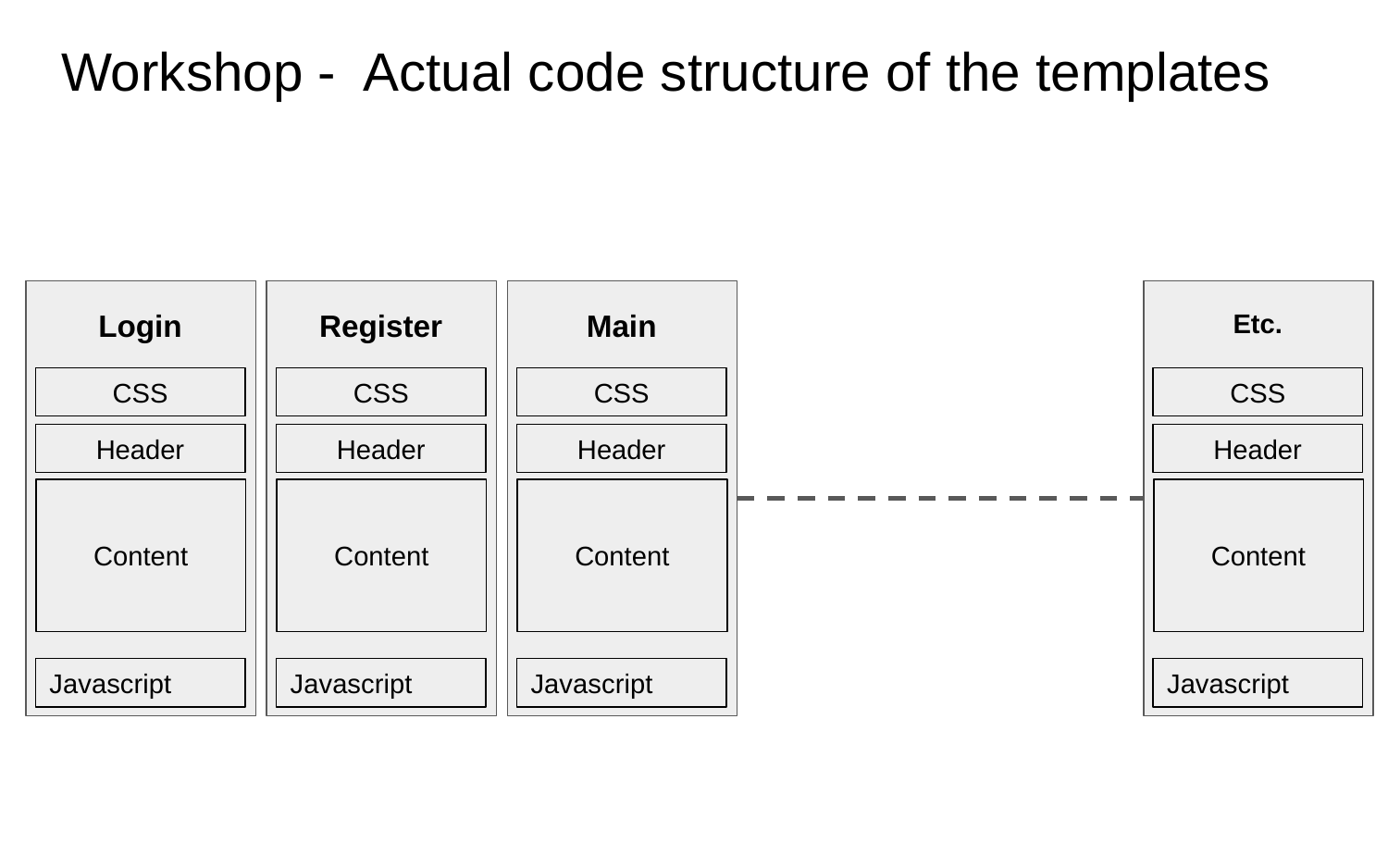

# Workshop -  Actual code structure of the templates

Login
CSS
Header
Content
Javascript

Register
CSS
Header
Content
Javascript

Main
CSS
Header
Content
Javascript

Etc.
CSS
Header
Content
Javascript